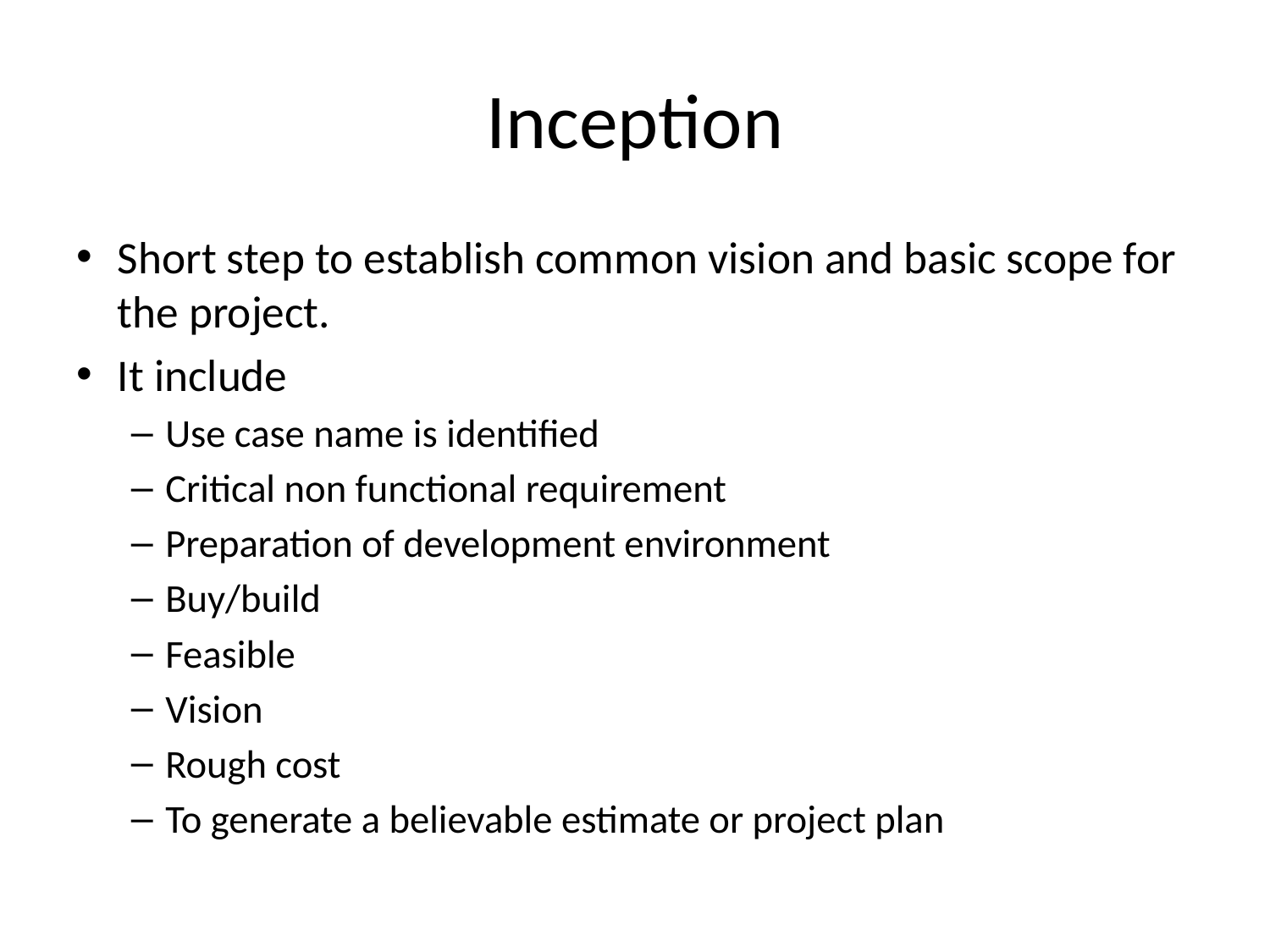

# Inception
Short step to establish common vision and basic scope for the project.
It include
Use case name is identified
Critical non functional requirement
Preparation of development environment
Buy/build
Feasible
Vision
Rough cost
To generate a believable estimate or project plan